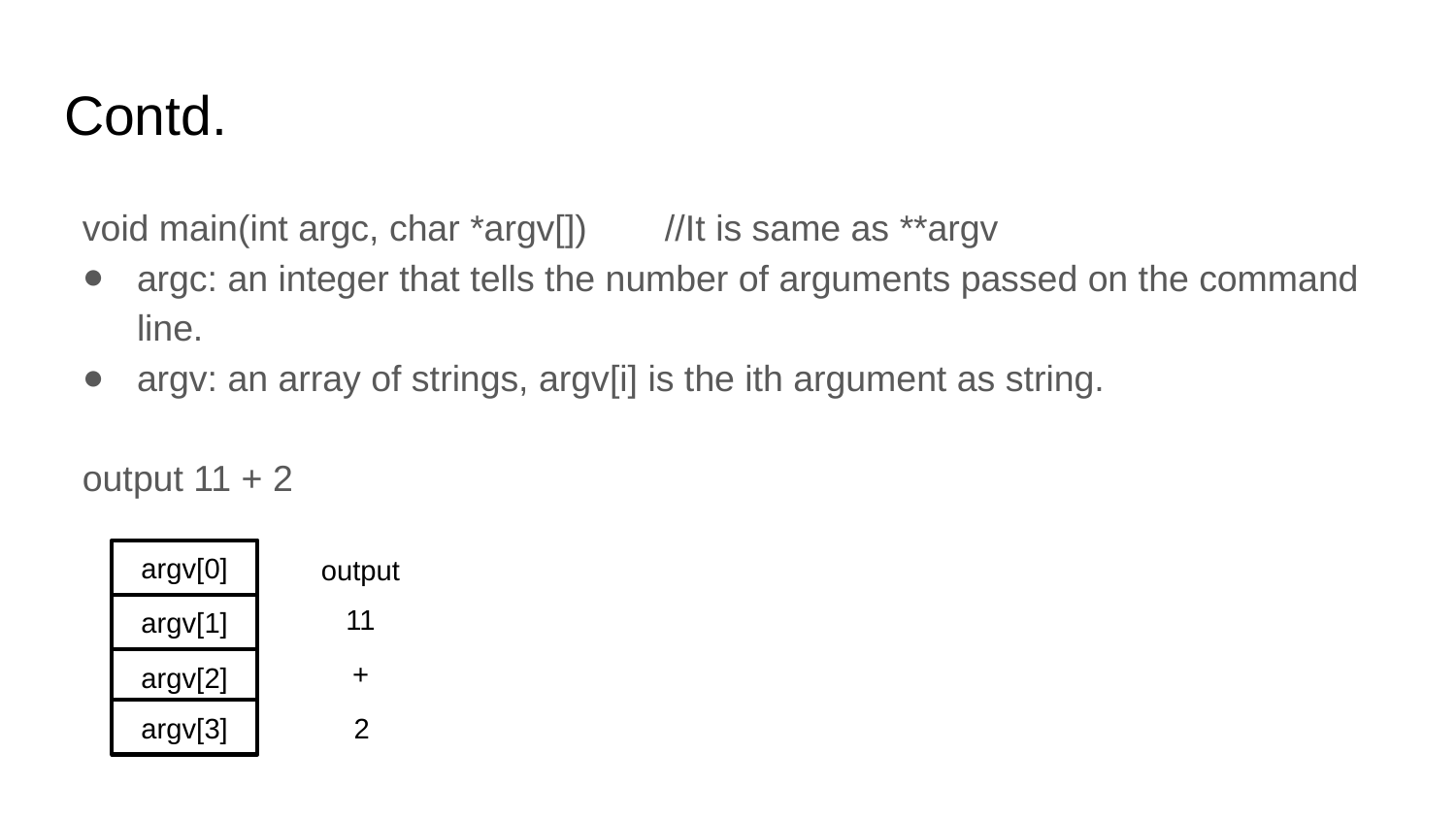

# Contd.
void main(int argc, char *argv[]) 	//It is same as **argv
argc: an integer that tells the number of arguments passed on the command line.
argv: an array of strings, argv[i] is the ith argument as string.

output 11 + 2

argv[0]
output
argv[1]
11
argv[2]
+
argv[3]
2